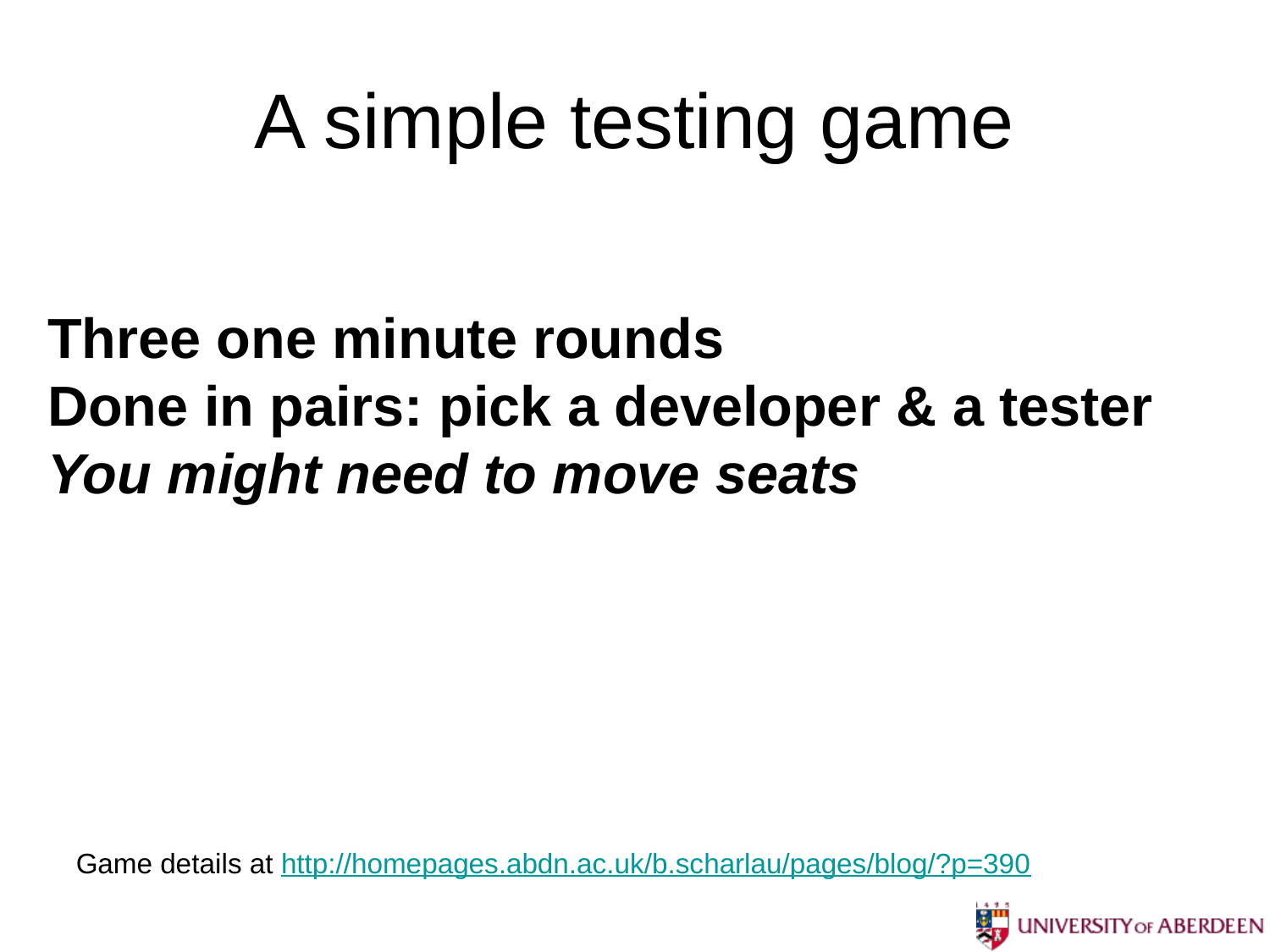

# A simple testing game
Three one minute rounds
Done in pairs: pick a developer & a tester
You might need to move seats
Game details at http://homepages.abdn.ac.uk/b.scharlau/pages/blog/?p=390